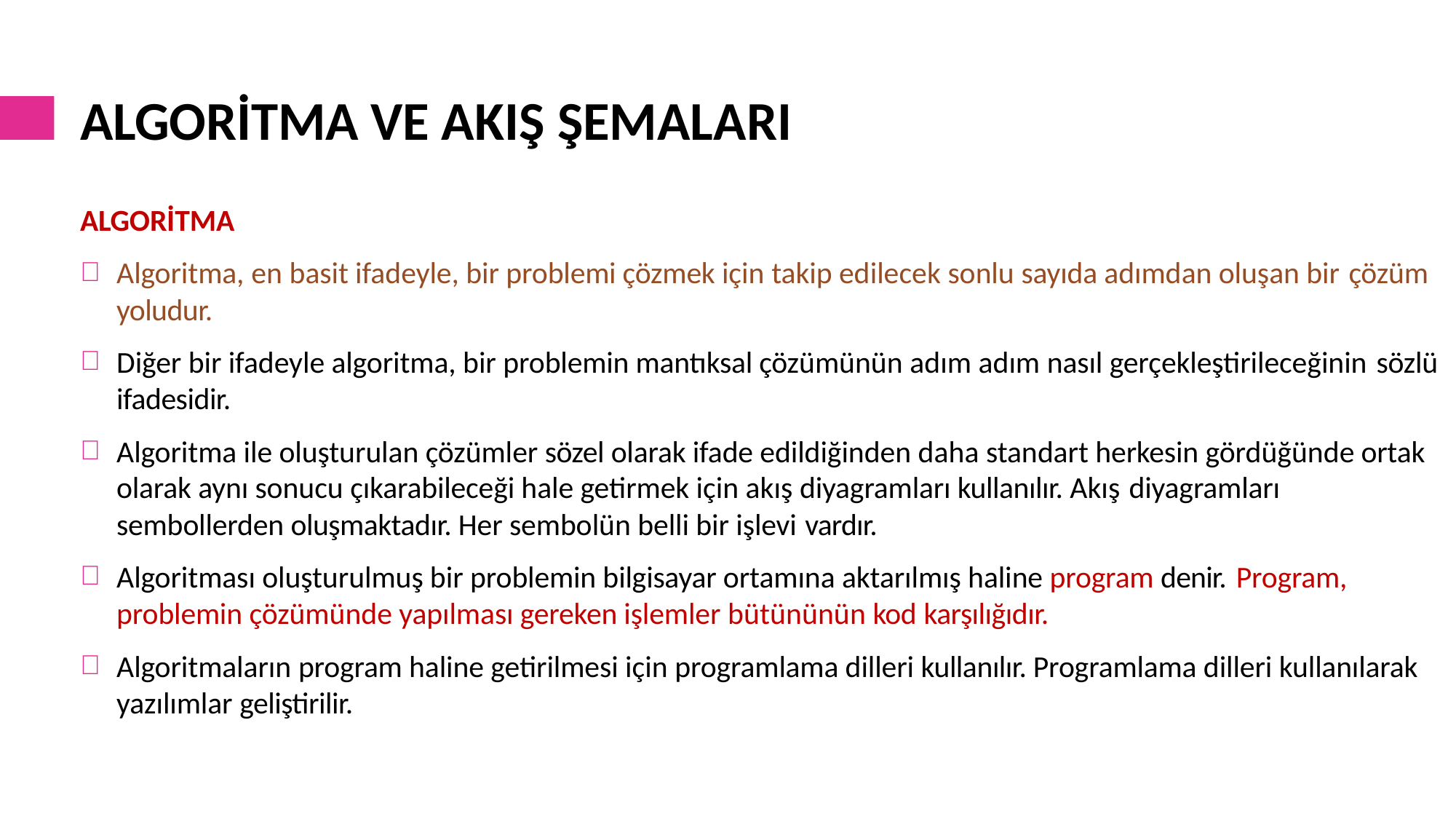

# ALGORİTMA VE AKIŞ ŞEMALARI
ALGORİTMA
Algoritma, en basit ifadeyle, bir problemi çözmek için takip edilecek sonlu sayıda adımdan oluşan bir çözüm
yoludur.
Diğer bir ifadeyle algoritma, bir problemin mantıksal çözümünün adım adım nasıl gerçekleştirileceğinin sözlü
ifadesidir.
Algoritma ile oluşturulan çözümler sözel olarak ifade edildiğinden daha standart herkesin gördüğünde ortak  olarak aynı sonucu çıkarabileceği hale getirmek için akış diyagramları kullanılır. Akış diyagramları
sembollerden oluşmaktadır. Her sembolün belli bir işlevi vardır.
Algoritması oluşturulmuş bir problemin bilgisayar ortamına aktarılmış haline program denir. Program,
problemin çözümünde yapılması gereken işlemler bütününün kod karşılığıdır.
Algoritmaların program haline getirilmesi için programlama dilleri kullanılır. Programlama dilleri kullanılarak  yazılımlar geliştirilir.